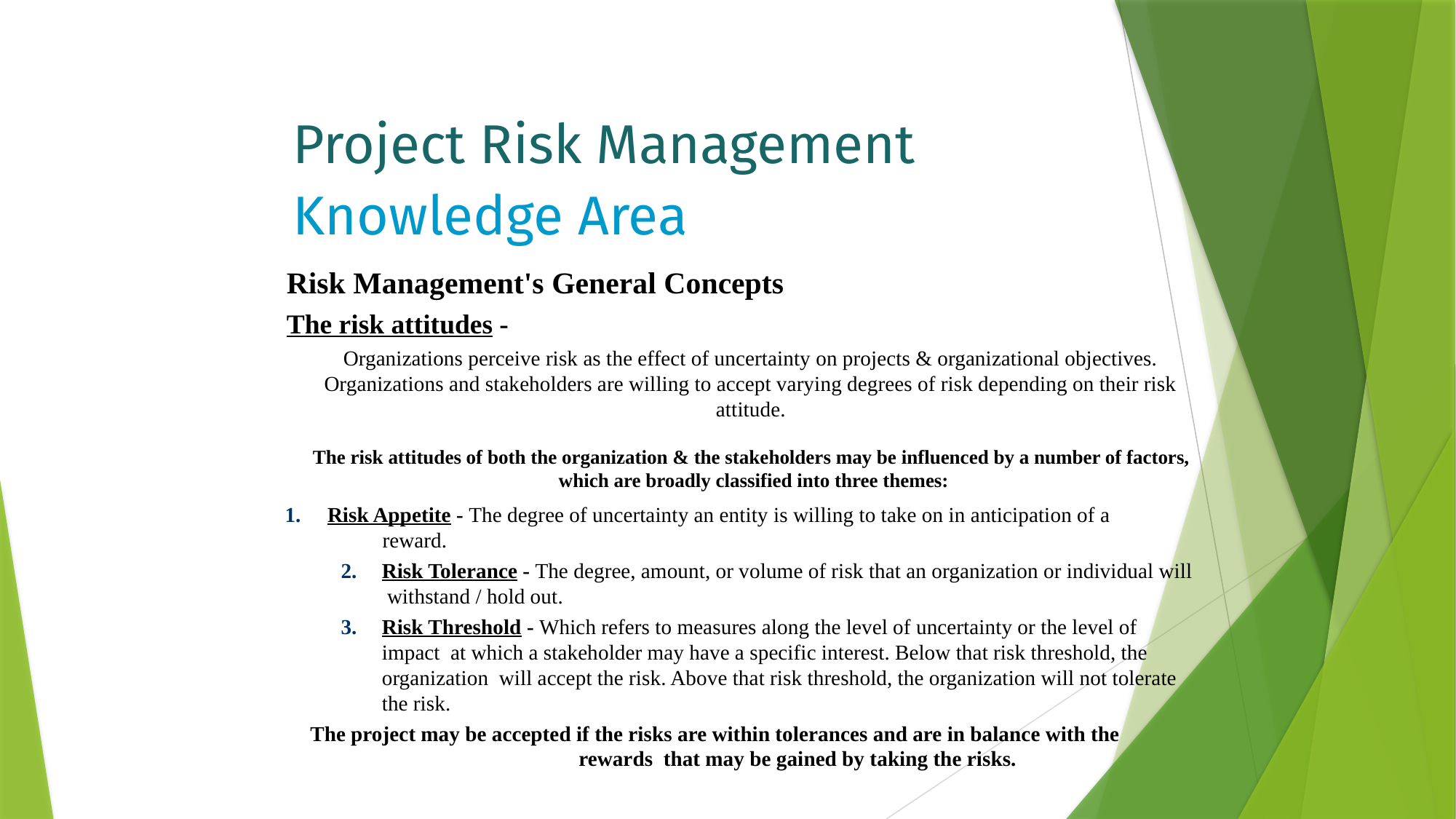

# Project Risk Management  Knowledge Area
Risk Management's General Concepts
The risk attitudes -
Organizations perceive risk as the effect of uncertainty on projects & organizational objectives.
Organizations and stakeholders are willing to accept varying degrees of risk depending on their risk attitude.

The risk attitudes of both the organization & the stakeholders may be influenced by a number of factors,  which are broadly classified into three themes:
Risk Appetite - The degree of uncertainty an entity is willing to take on in anticipation of a
reward.
Risk Tolerance - The degree, amount, or volume of risk that an organization or individual will  withstand / hold out.
Risk Threshold - Which refers to measures along the level of uncertainty or the level of impact  at which a stakeholder may have a specific interest. Below that risk threshold, the organization  will accept the risk. Above that risk threshold, the organization will not tolerate the risk.
The project may be accepted if the risks are within tolerances and are in balance with the rewards  that may be gained by taking the risks.